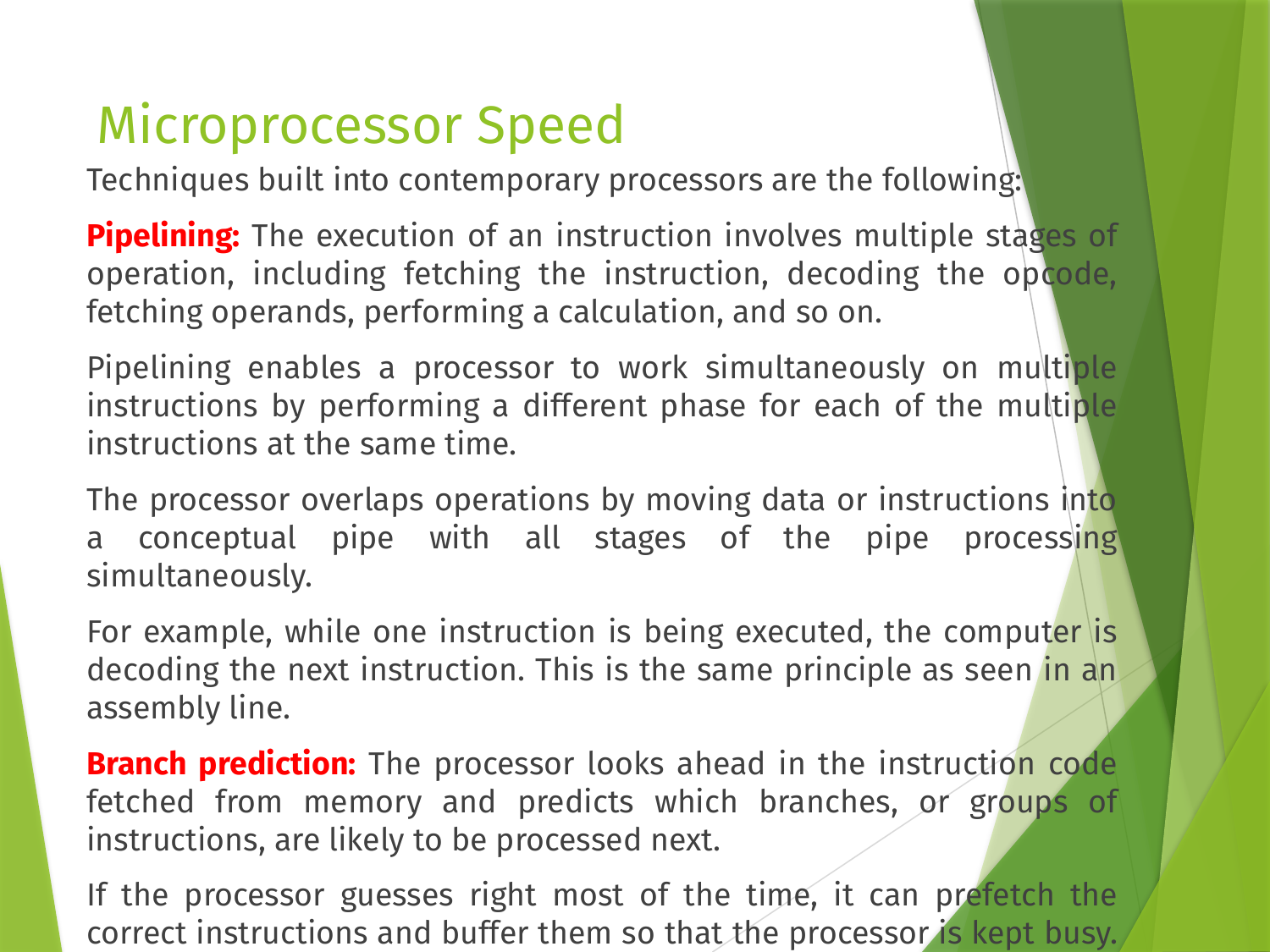

# Microprocessor Speed
Techniques built into contemporary processors are the following:
Pipelining: The execution of an instruction involves multiple stages of operation, including fetching the instruction, decoding the opcode, fetching operands, performing a calculation, and so on.
Pipelining enables a processor to work simultaneously on multiple instructions by performing a different phase for each of the multiple instructions at the same time.
The processor overlaps operations by moving data or instructions into a conceptual pipe with all stages of the pipe processing simultaneously.
For example, while one instruction is being executed, the computer is decoding the next instruction. This is the same principle as seen in an assembly line.
Branch prediction: The processor looks ahead in the instruction code fetched from memory and predicts which branches, or groups of instructions, are likely to be processed next.
If the processor guesses right most of the time, it can prefetch the correct instructions and buffer them so that the processor is kept busy.